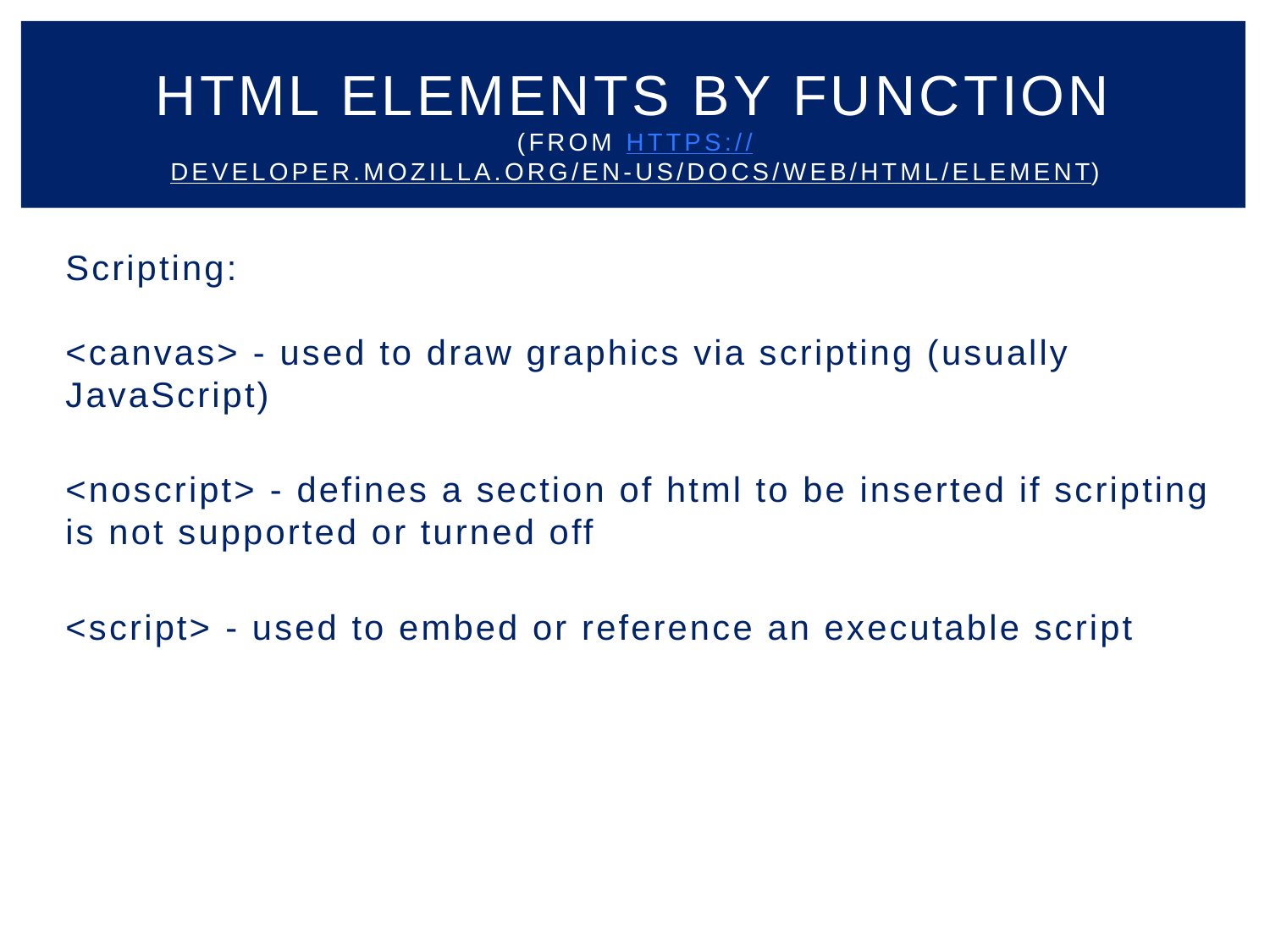

# HTML elements by Function (from https://developer.mozilla.org/en-US/docs/Web/HTML/Element)
Scripting:
<canvas> - used to draw graphics via scripting (usually JavaScript)
<noscript> - defines a section of html to be inserted if scripting is not supported or turned off
<script> - used to embed or reference an executable script